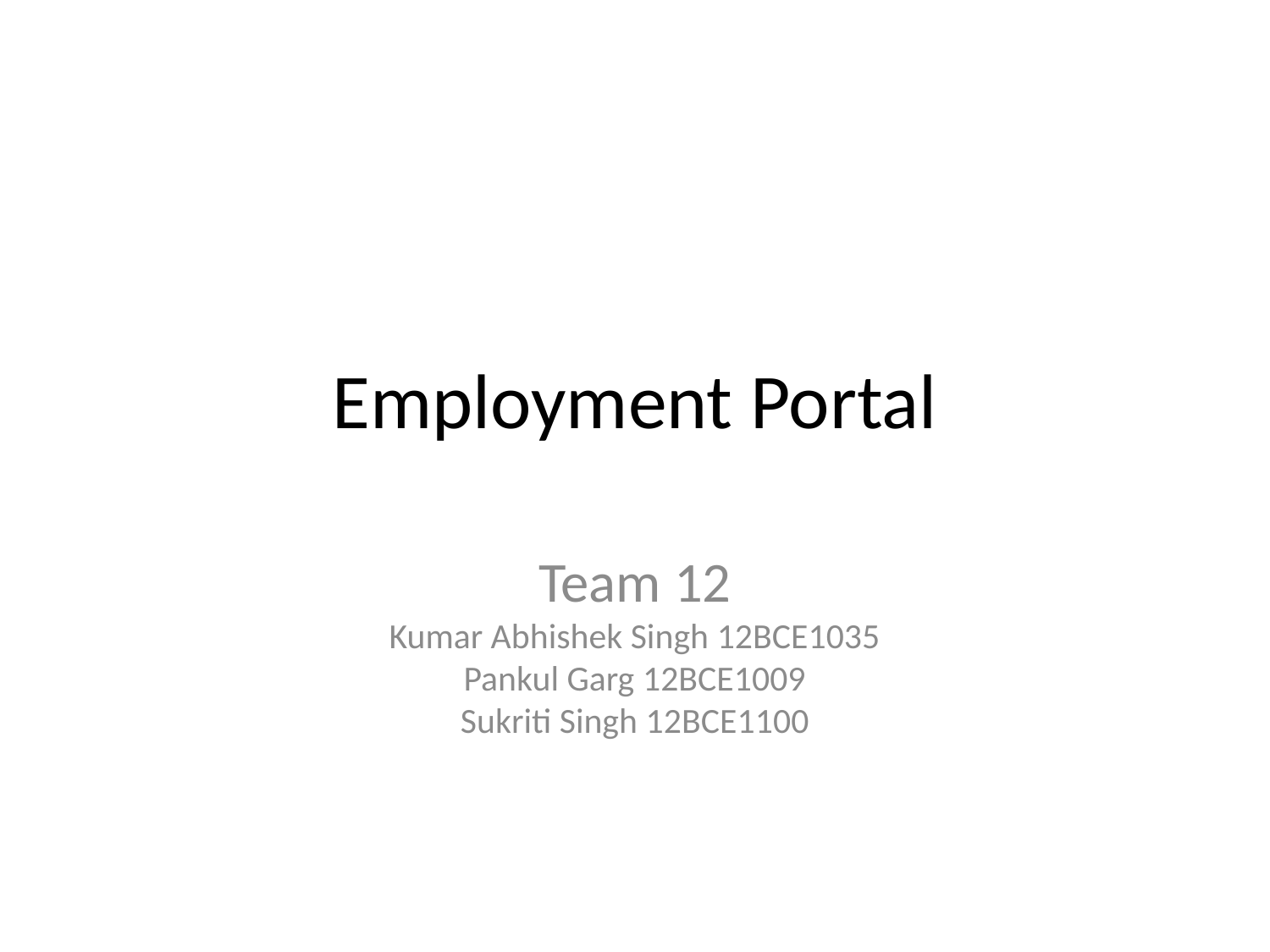

Employment Portal
Team 12
Kumar Abhishek Singh 12BCE1035
Pankul Garg 12BCE1009
Sukriti Singh 12BCE1100